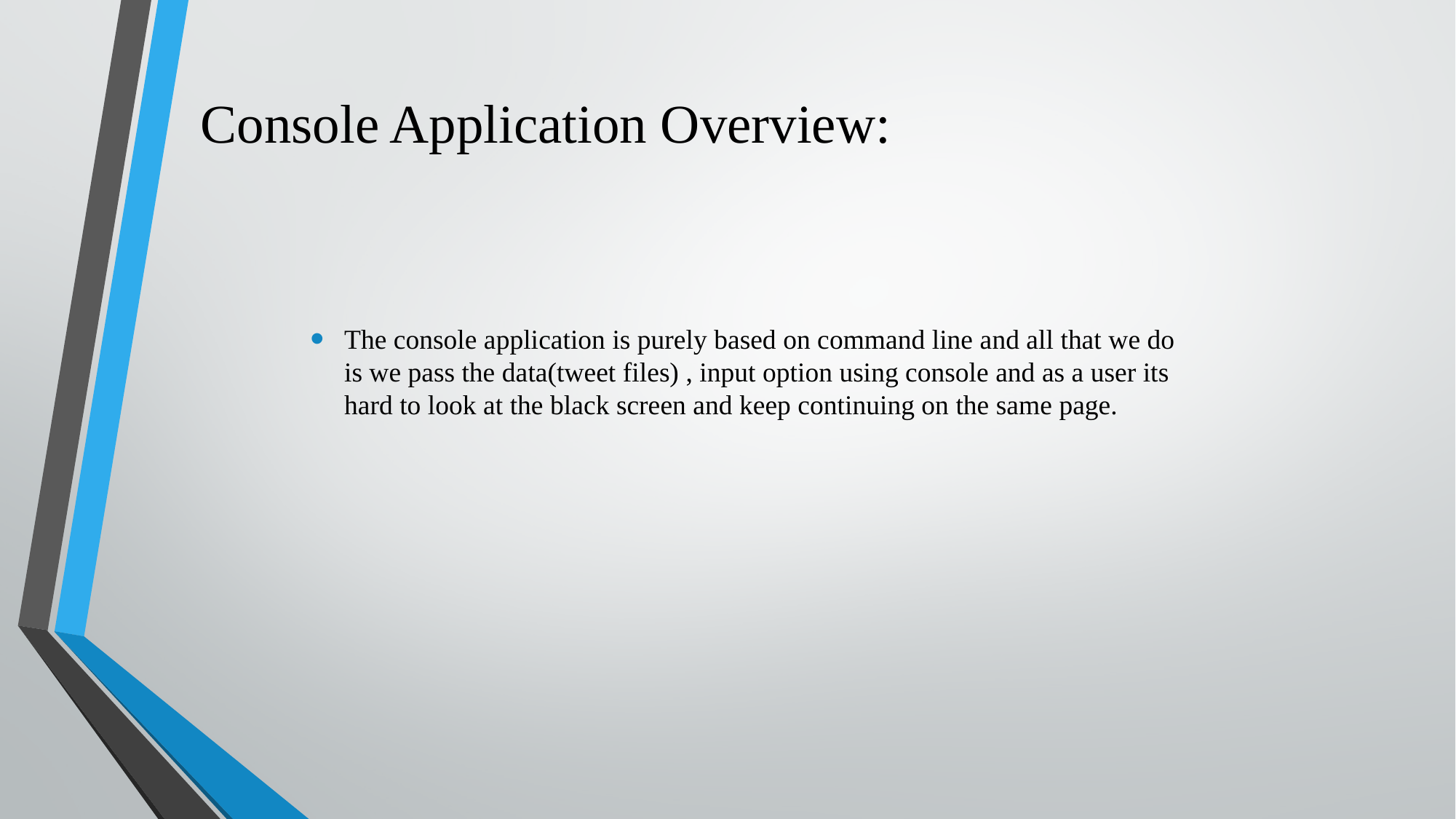

# Console Application Overview:
The console application is purely based on command line and all that we do is we pass the data(tweet files) , input option using console and as a user its hard to look at the black screen and keep continuing on the same page.